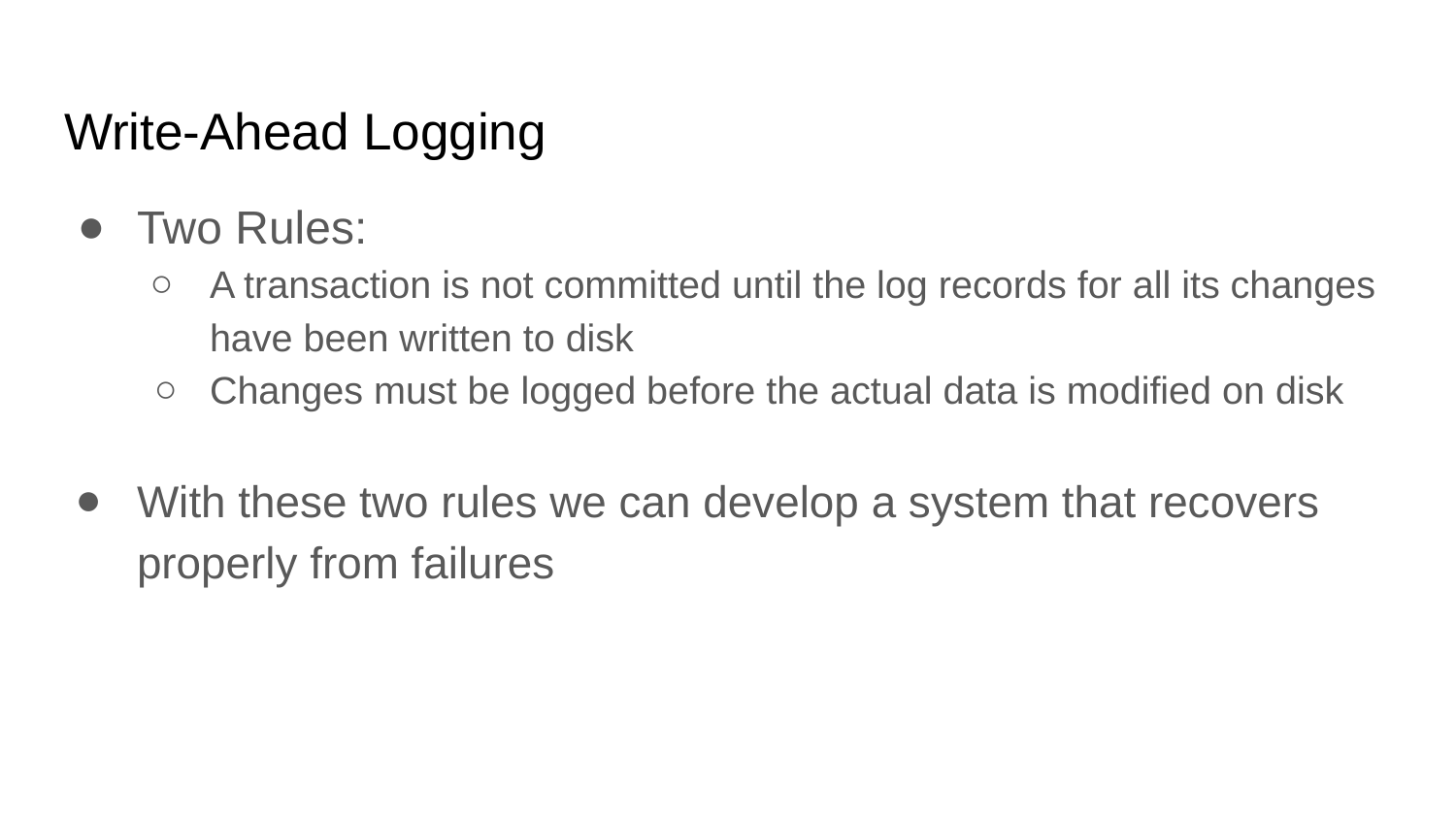

# Write-Ahead Logging
Two Rules:
A transaction is not committed until the log records for all its changes have been written to disk
Changes must be logged before the actual data is modified on disk
With these two rules we can develop a system that recovers properly from failures